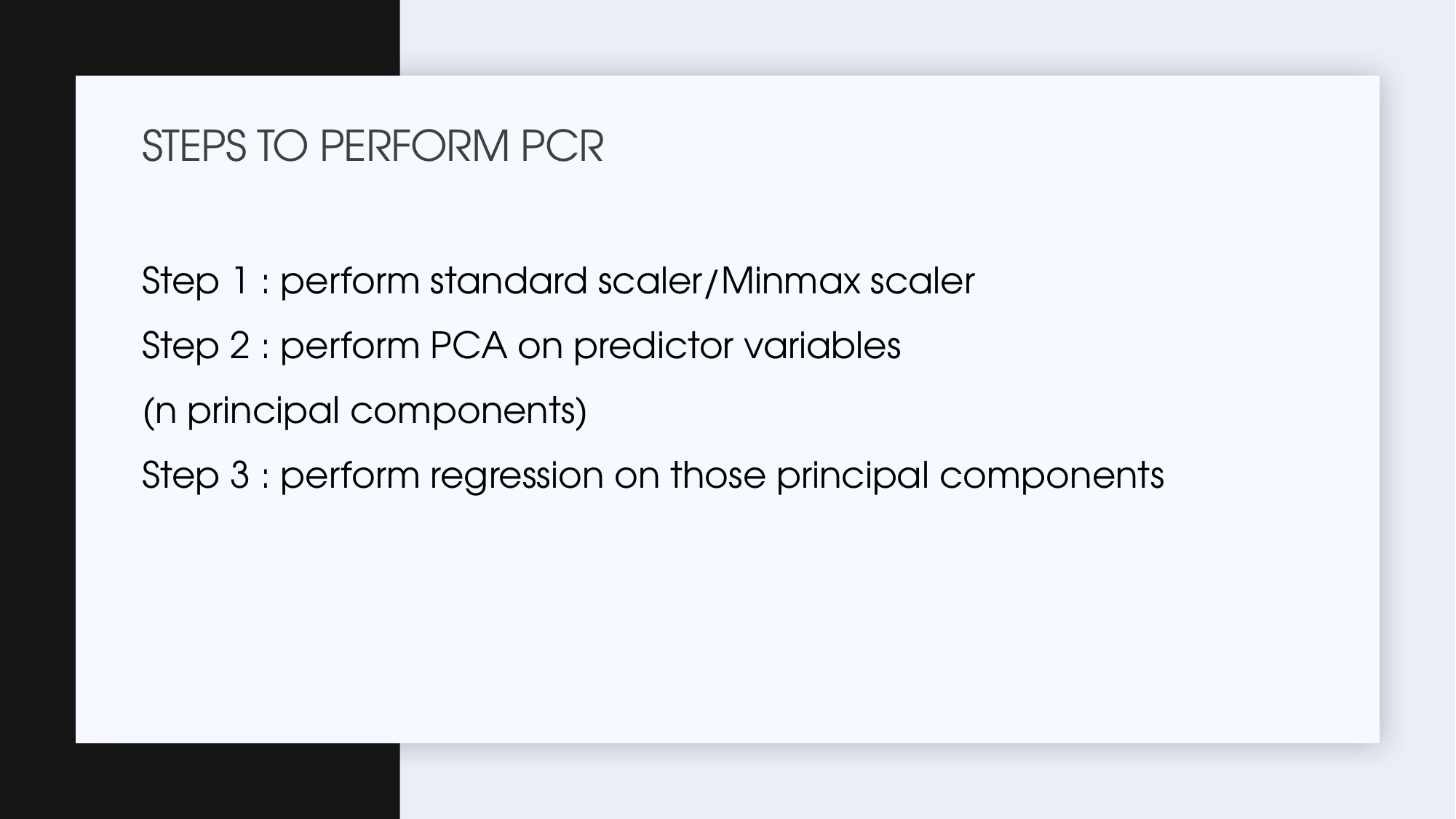

# Steps to perform pcr
Step 1 : perform standard scaler/Minmax scaler
Step 2 : perform PCA on predictor variables
(n principal components)
Step 3 : perform regression on those principal components